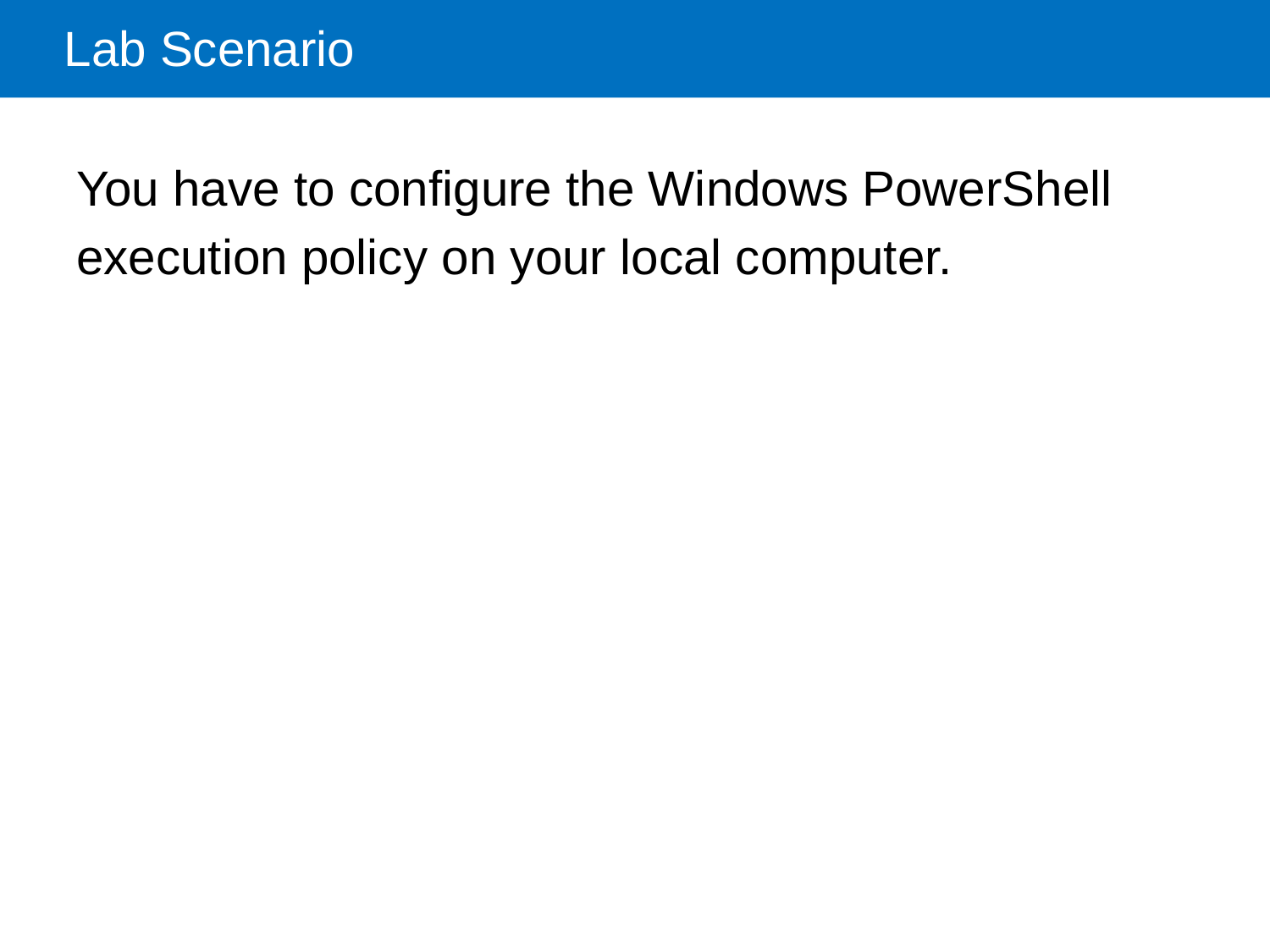

# Lab Scenario
You have to configure the Windows PowerShell execution policy on your local computer.